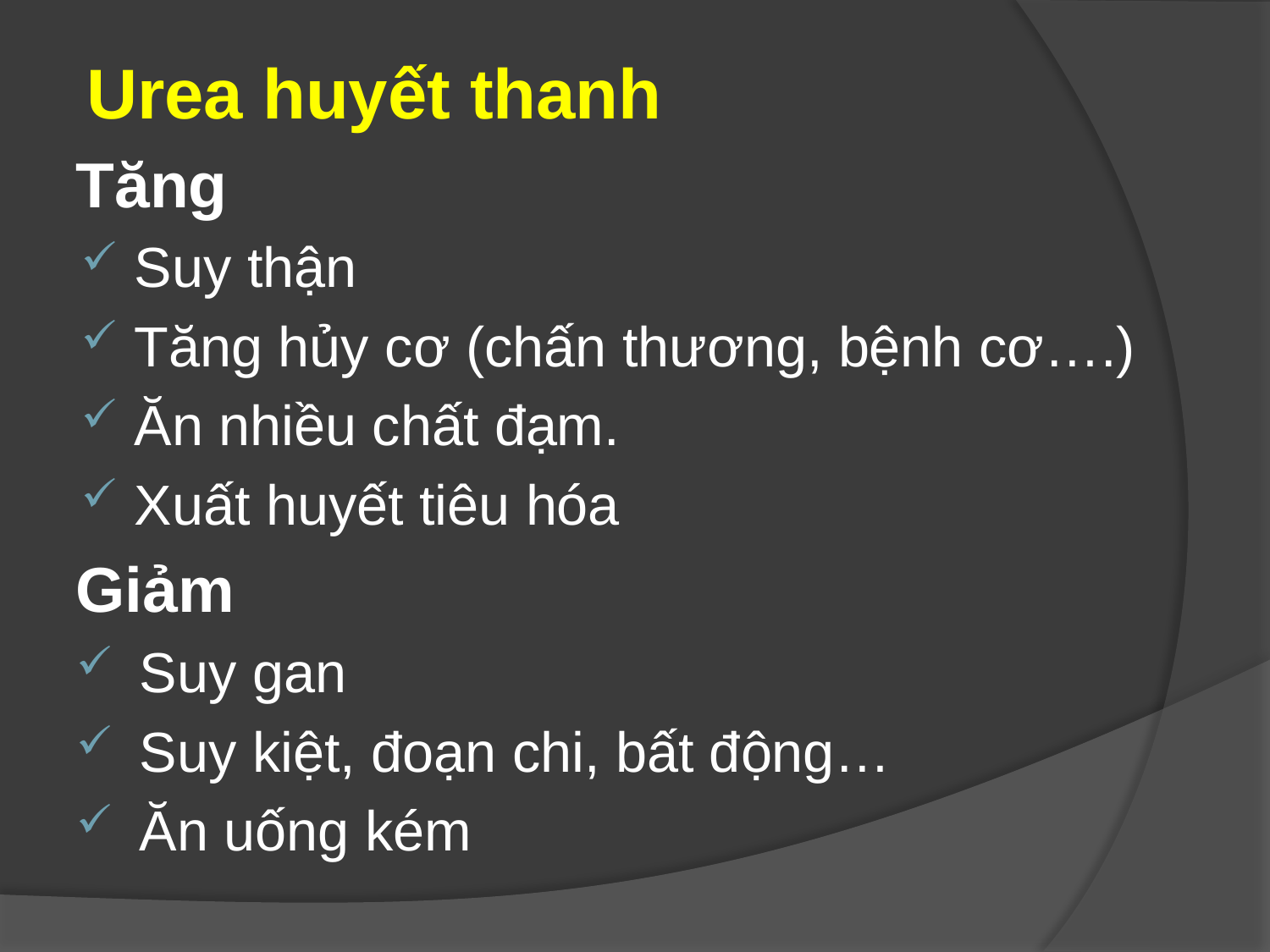

Urea huyết thanh
Tăng
Suy thận
Tăng hủy cơ (chấn thương, bệnh cơ….)
Ăn nhiều chất đạm.
Xuất huyết tiêu hóa
Giảm
Suy gan
Suy kiệt, đoạn chi, bất động…
Ăn uống kém